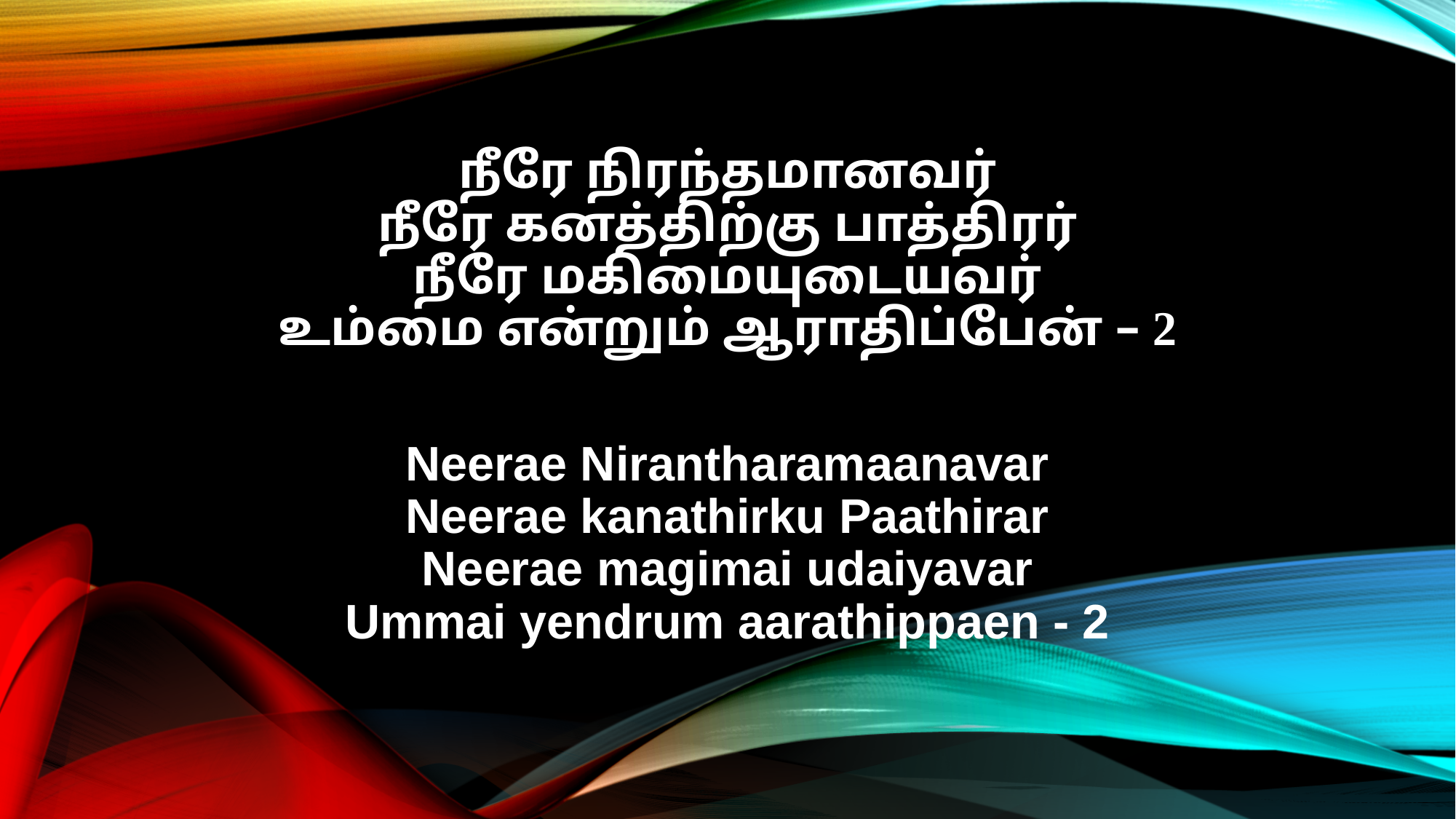

நீரே நிரந்தமானவர்
நீரே கனத்திற்கு பாத்திரர்
நீரே மகிமையுடையவர்
உம்மை என்றும் ஆராதிப்பேன் – 2

Neerae Nirantharamaanavar
Neerae kanathirku Paathirar
Neerae magimai udaiyavar
Ummai yendrum aarathippaen - 2